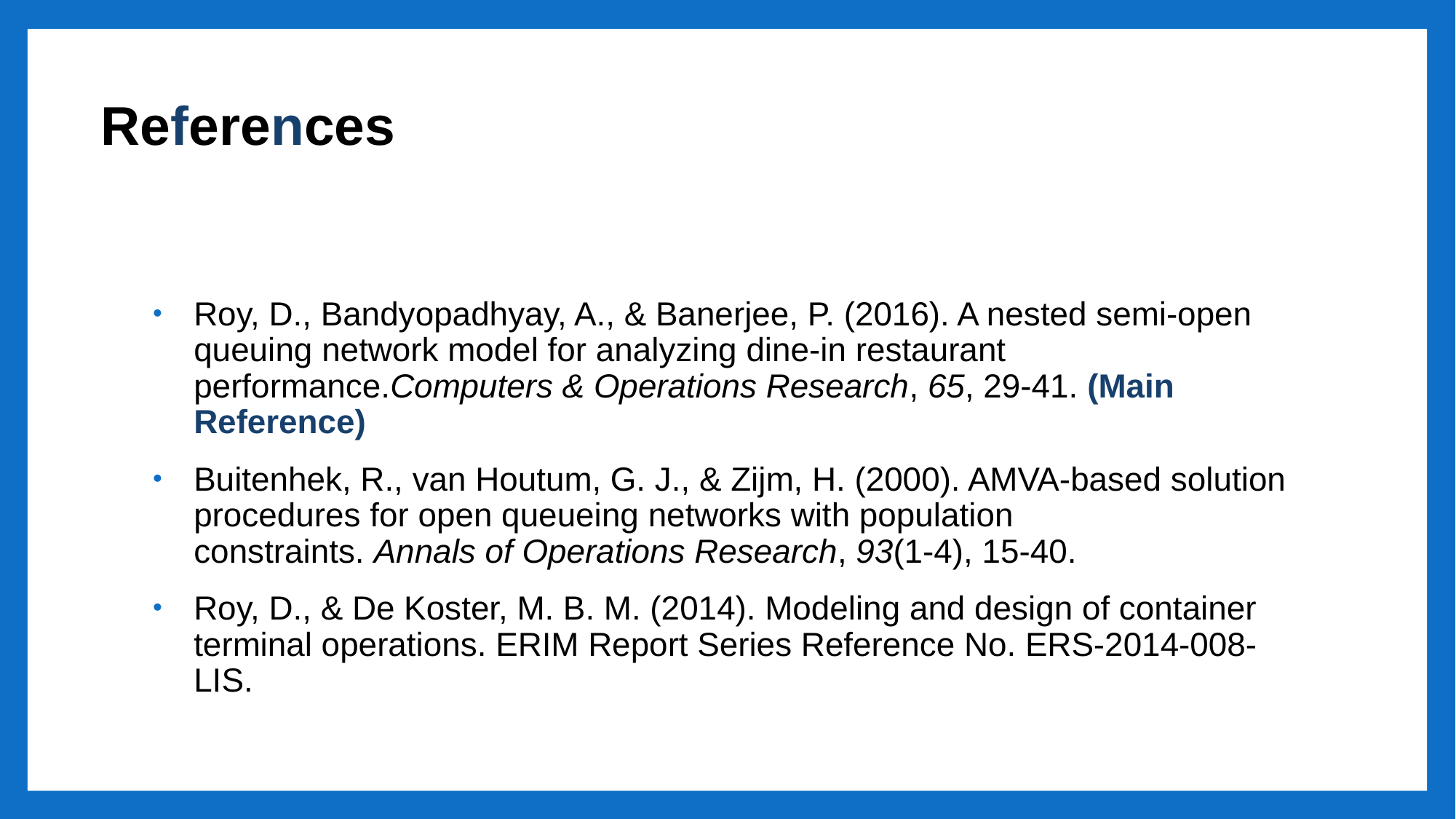

References
Roy, D., Bandyopadhyay, A., & Banerjee, P. (2016). A nested semi-open queuing network model for analyzing dine-in restaurant performance.Computers & Operations Research, 65, 29-41. (Main Reference)
Buitenhek, R., van Houtum, G. J., & Zijm, H. (2000). AMVA‐based solution procedures for open queueing networks with population constraints. Annals of Operations Research, 93(1-4), 15-40.
Roy, D., & De Koster, M. B. M. (2014). Modeling and design of container terminal operations. ERIM Report Series Reference No. ERS-2014-008-LIS.